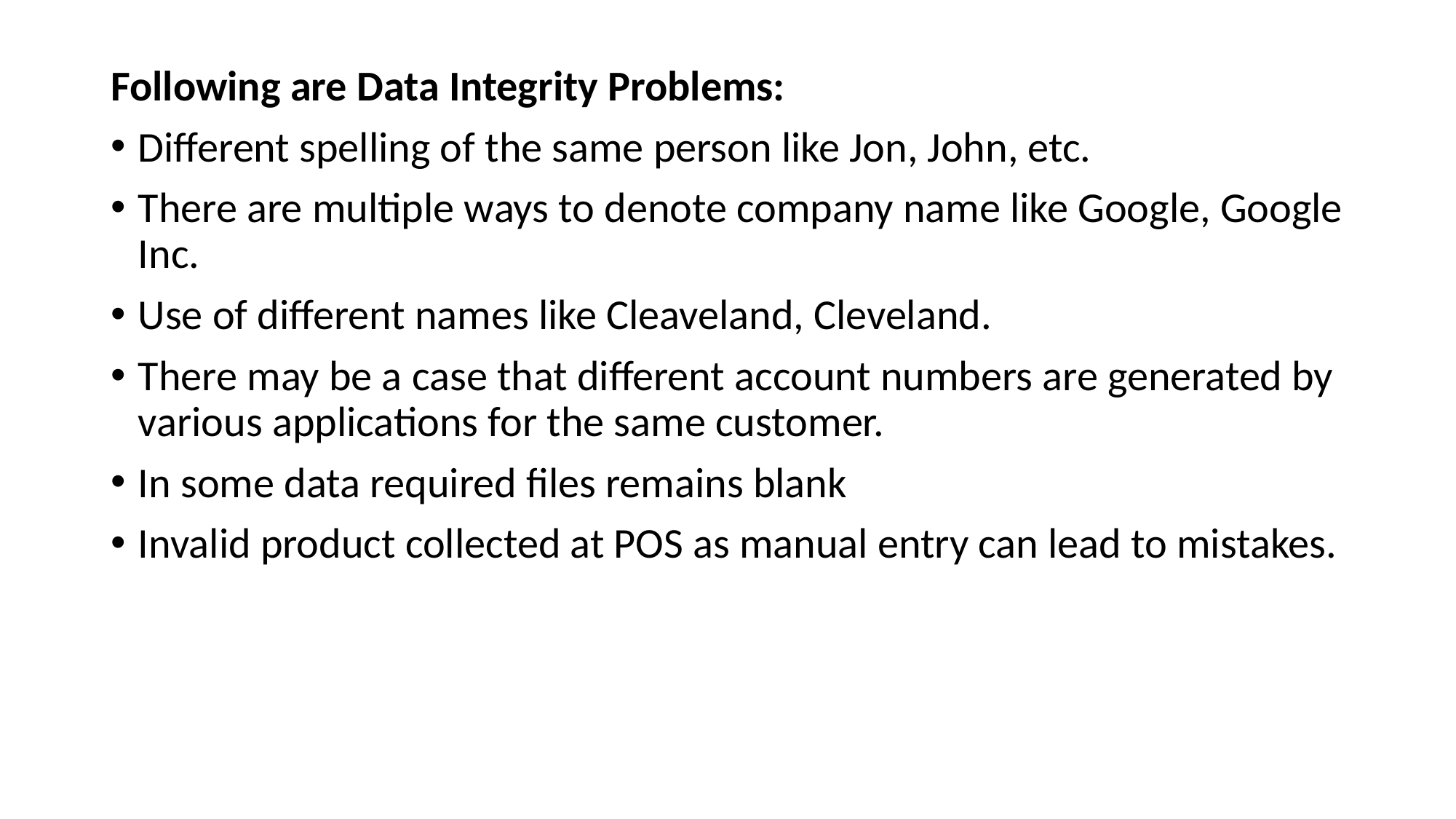

Following are Data Integrity Problems:
Different spelling of the same person like Jon, John, etc.
There are multiple ways to denote company name like Google, Google Inc.
Use of different names like Cleaveland, Cleveland.
There may be a case that different account numbers are generated by various applications for the same customer.
In some data required files remains blank
Invalid product collected at POS as manual entry can lead to mistakes.